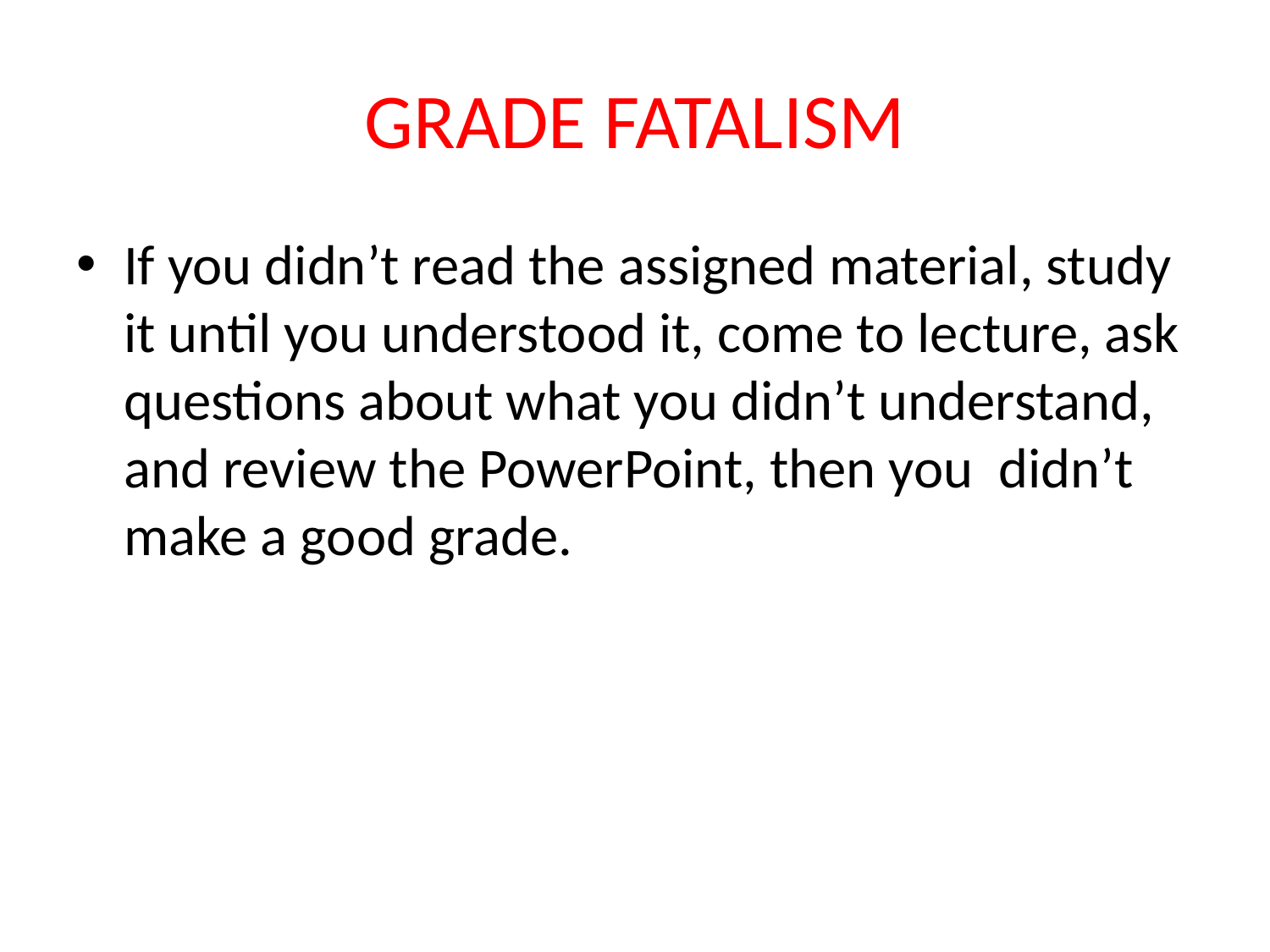

# GRADE FATALISM
If you didn’t read the assigned material, study it until you understood it, come to lecture, ask questions about what you didn’t understand, and review the PowerPoint, then you  didn’t make a good grade.